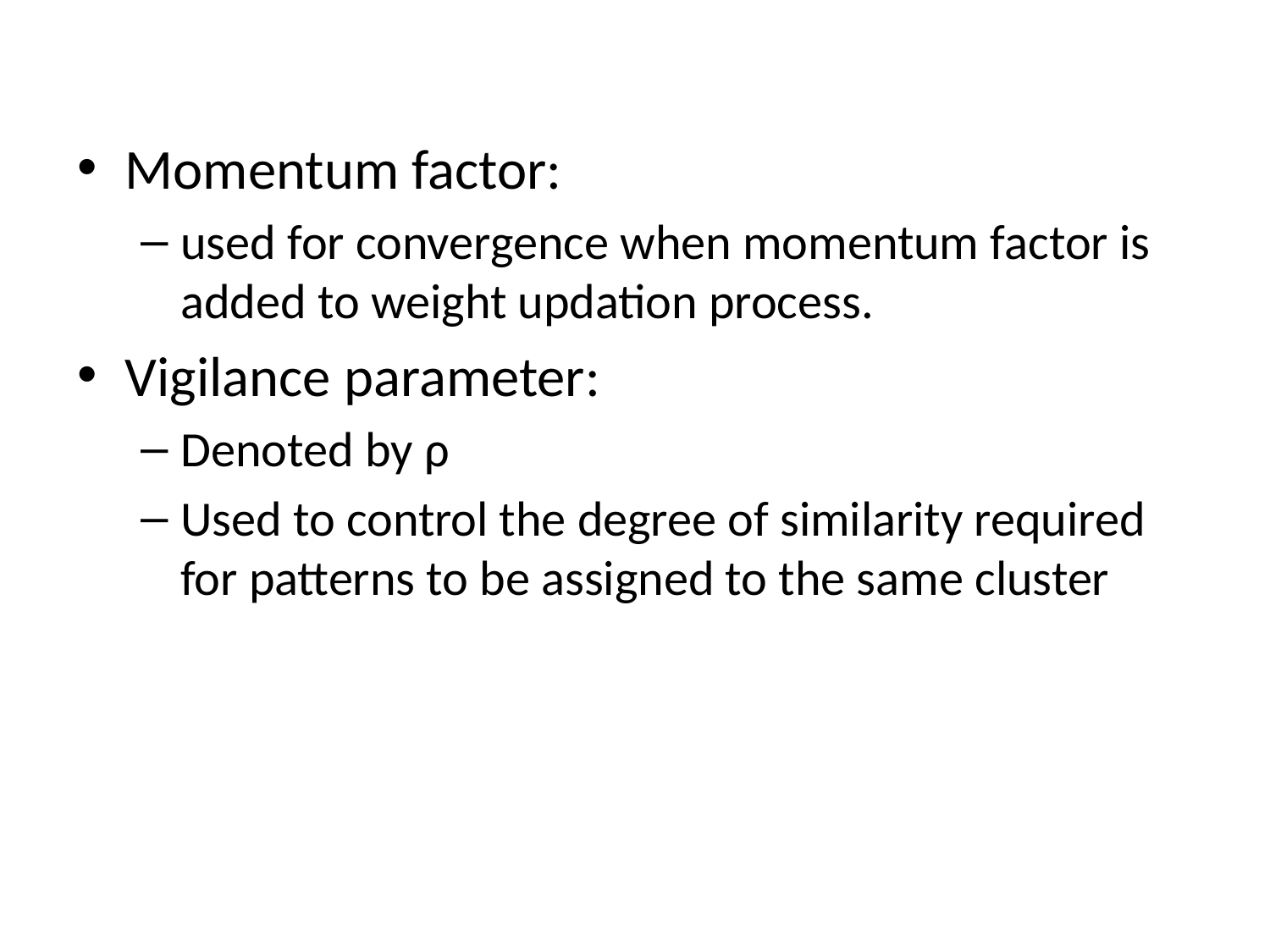

Momentum factor:
used for convergence when momentum factor is added to weight updation process.
Vigilance parameter:
Denoted by ρ
Used to control the degree of similarity required for patterns to be assigned to the same cluster